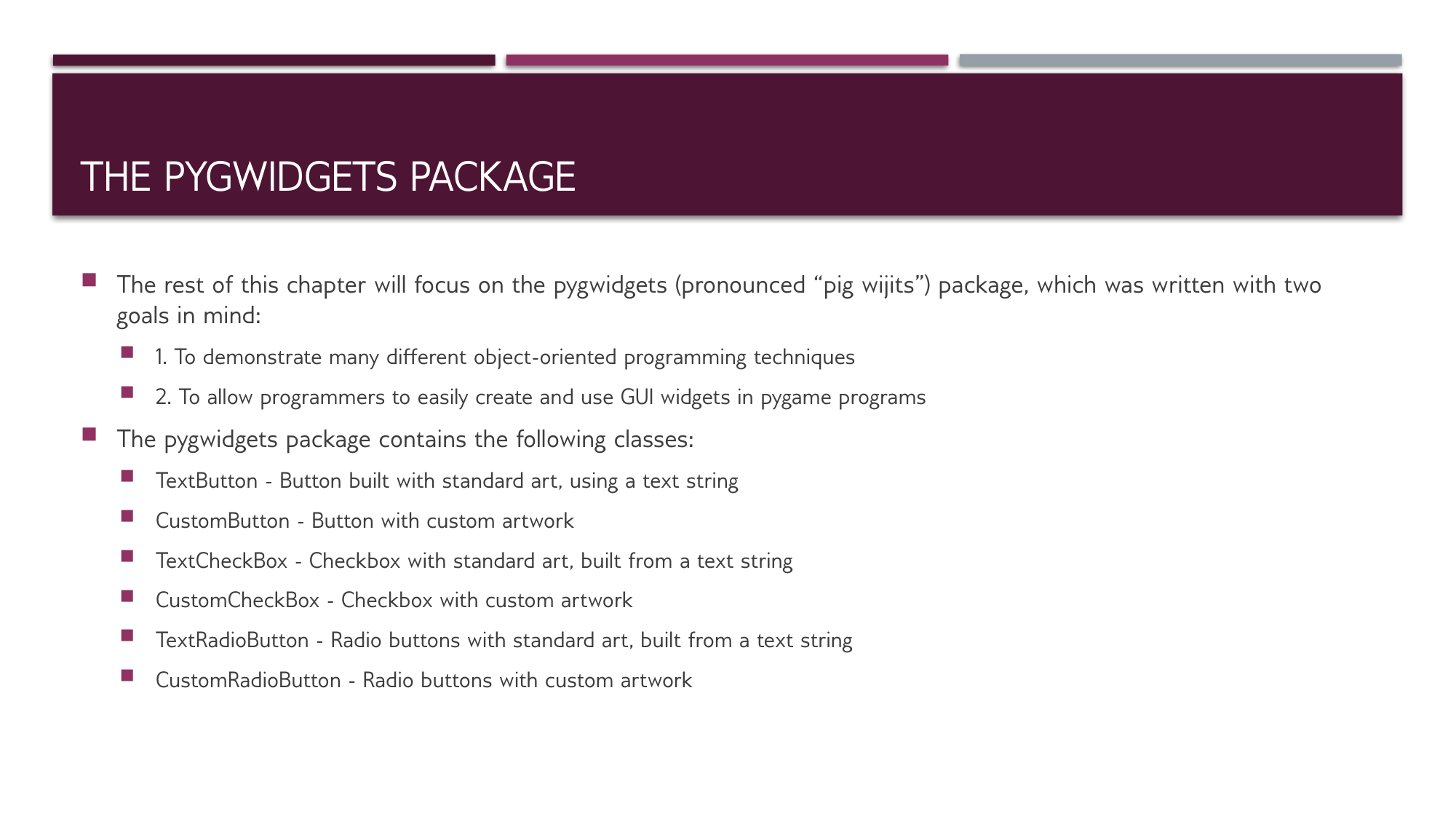

# The pygwidgets Package
The rest of this chapter will focus on the pygwidgets (pronounced “pig wijits”) package, which was written with two goals in mind:
1. To demonstrate many different object-oriented programming techniques
2. To allow programmers to easily create and use GUI widgets in pygame programs
The pygwidgets package contains the following classes:
TextButton - Button built with standard art, using a text string
CustomButton - Button with custom artwork
TextCheckBox - Checkbox with standard art, built from a text string
CustomCheckBox - Checkbox with custom artwork
TextRadioButton - Radio buttons with standard art, built from a text string
CustomRadioButton - Radio buttons with custom artwork